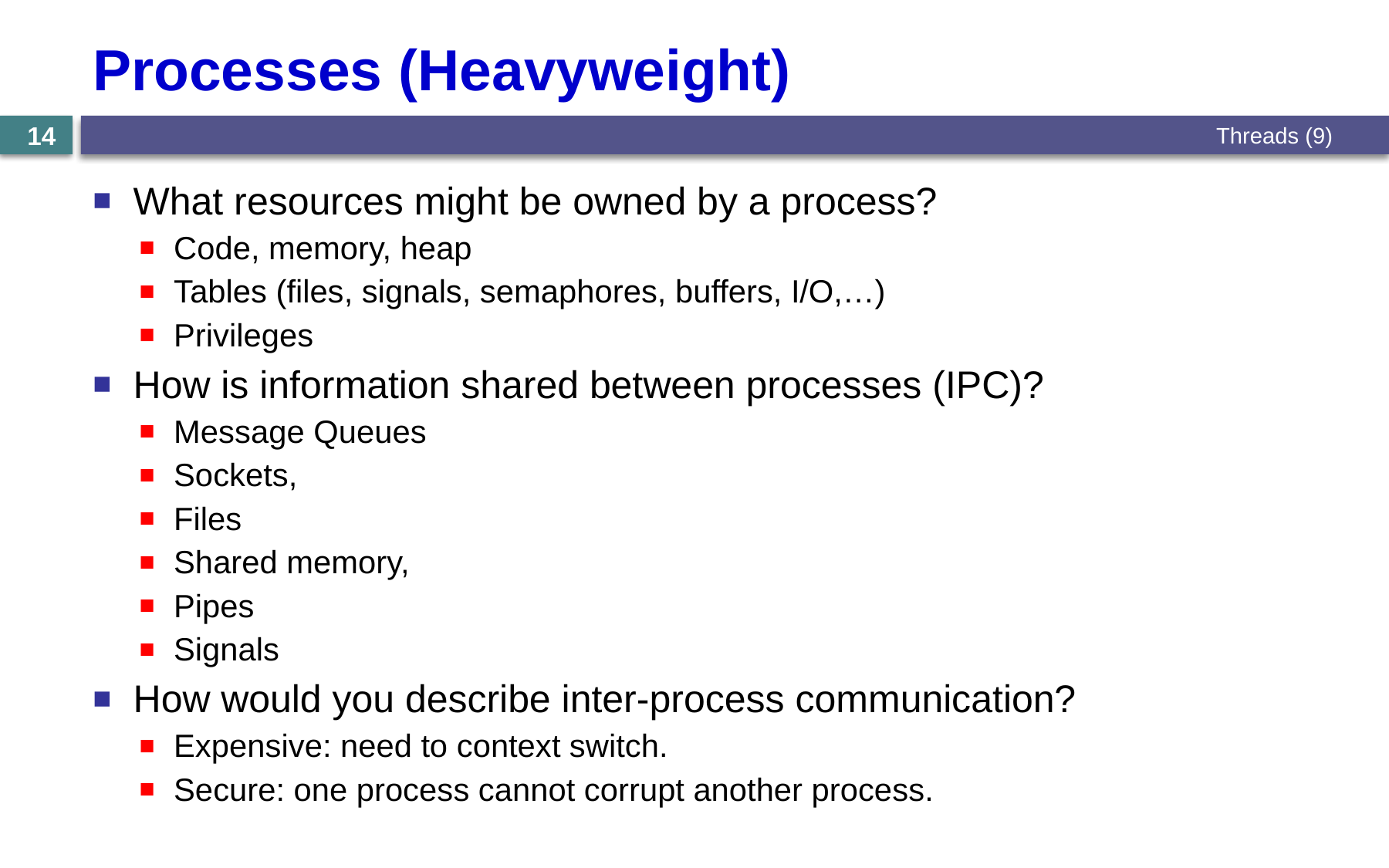

# Processes (Heavyweight)
Threads (9)
14
What resources might be owned by a process?
Code, memory, heap
Tables (files, signals, semaphores, buffers, I/O,…)
Privileges
How is information shared between processes (IPC)?
Message Queues
Sockets,
Files
Shared memory,
Pipes
Signals
How would you describe inter-process communication?
Expensive: need to context switch.
Secure: one process cannot corrupt another process.